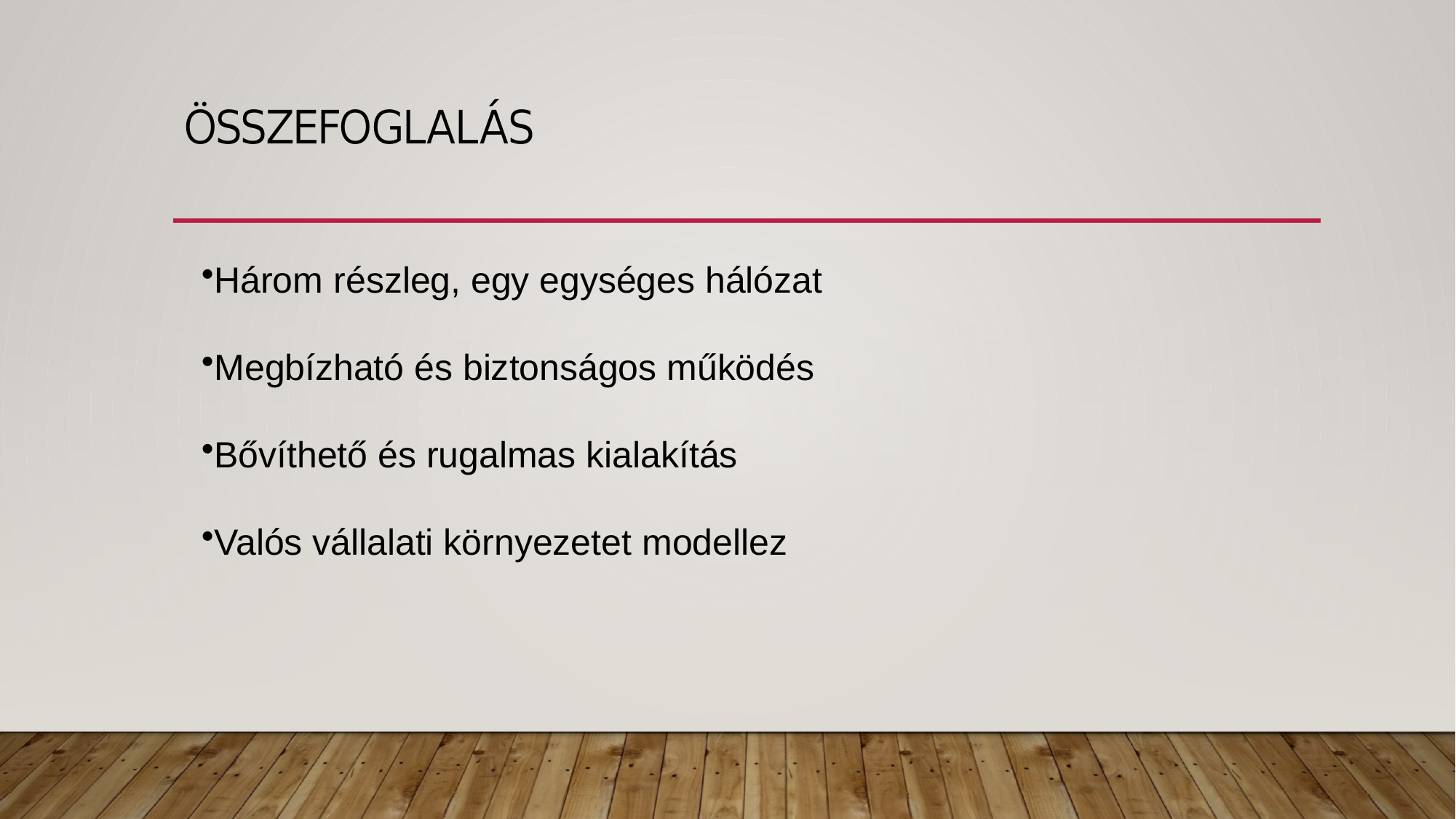

# Összefoglalás
Három részleg, egy egységes hálózat

Megbízható és biztonságos működés

Bővíthető és rugalmas kialakítás

Valós vállalati környezetet modellez